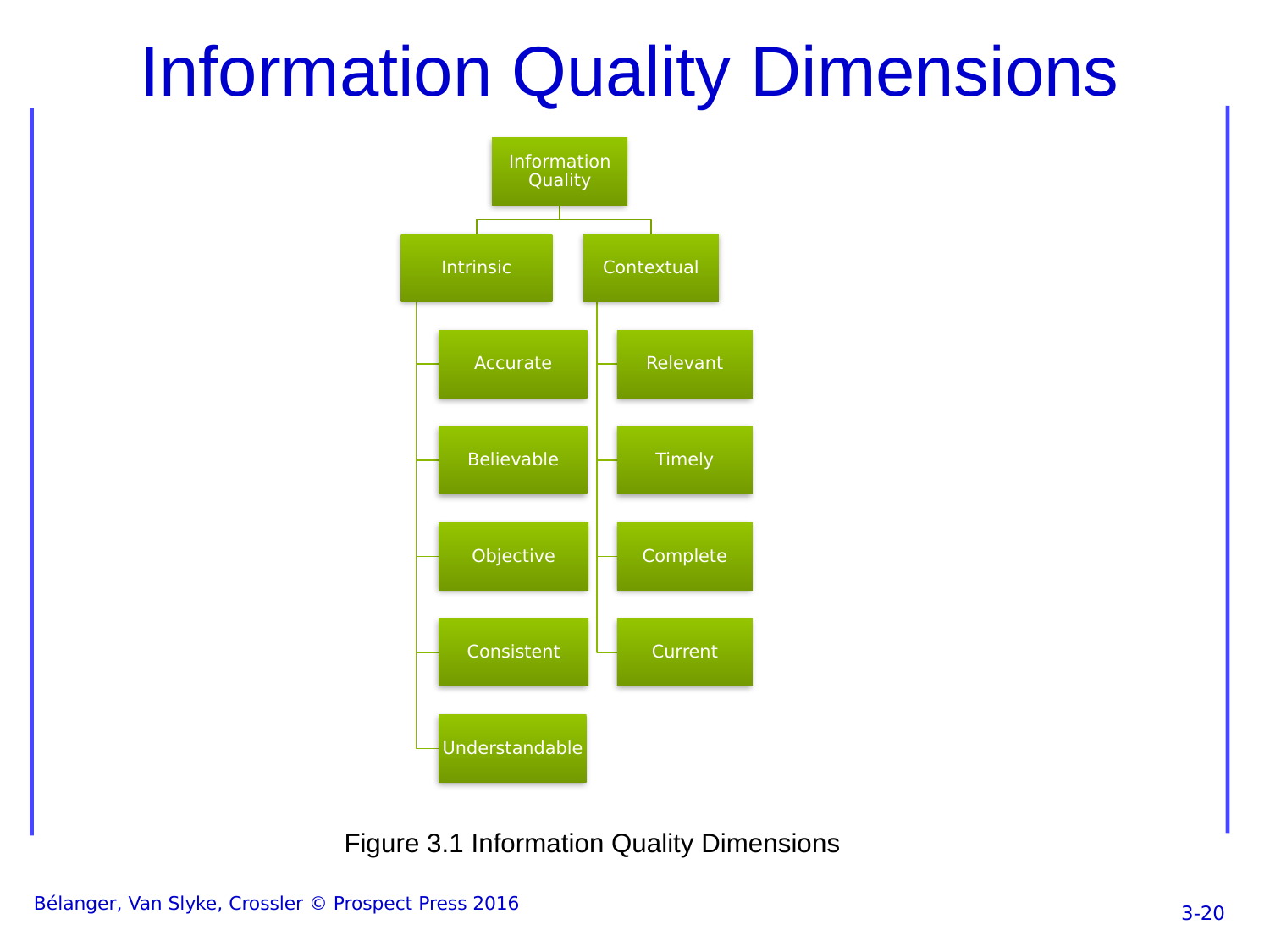

# Information Quality Dimensions
Information Quality
Intrinsic
Accurate
Believable
Objective
Consistent
Understandable
Contextual
Relevant
Timely
Complete
Current
Figure 3.1 Information Quality Dimensions
Bélanger, Van Slyke, Crossler © Prospect Press 2016
3-20